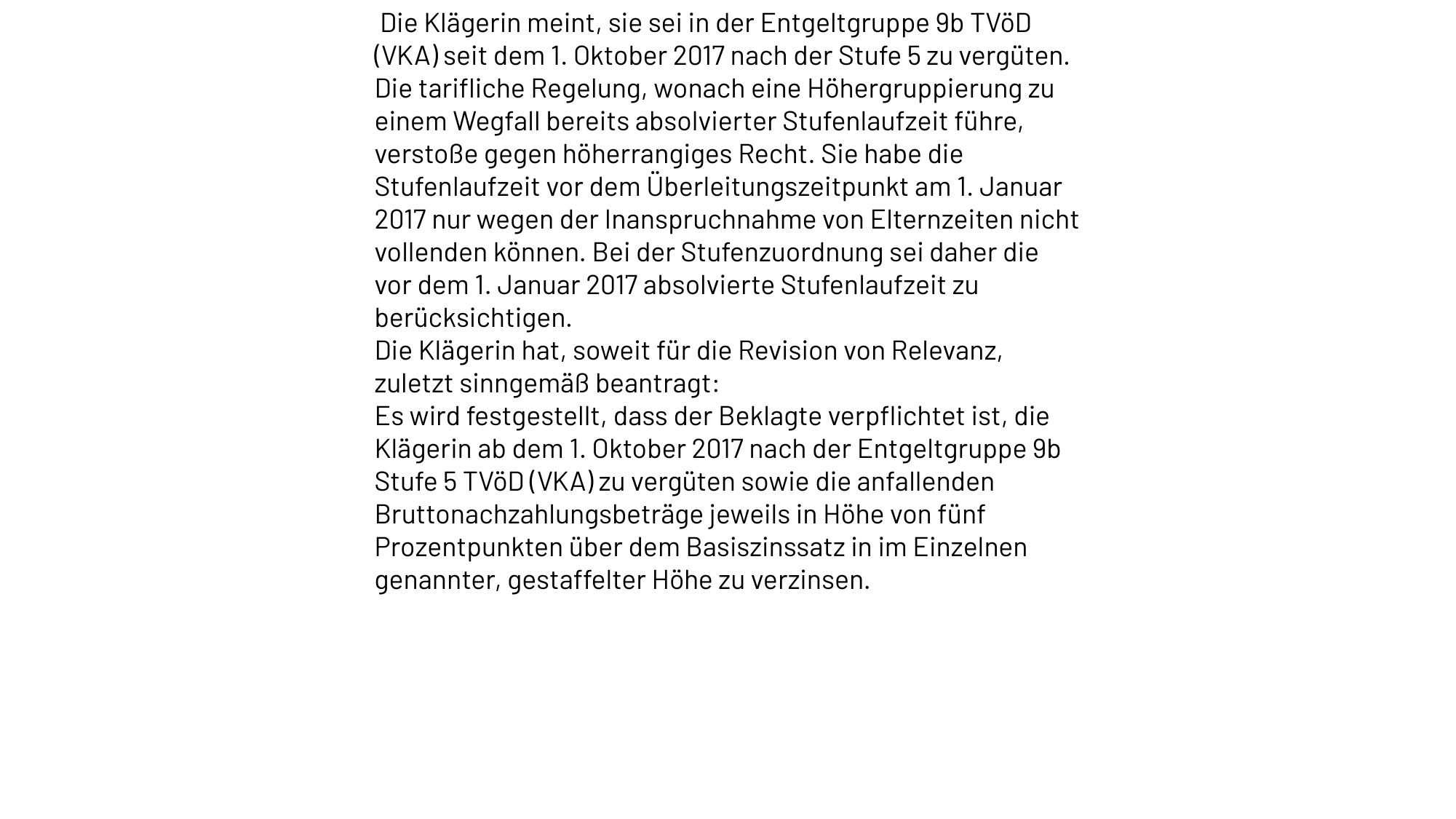

Die Klägerin meint, sie sei in der Entgeltgruppe 9b TVöD (VKA) seit dem 1. Oktober 2017 nach der Stufe 5 zu vergüten. Die tarifliche Regelung, wonach eine Höhergruppierung zu einem Wegfall bereits absolvierter Stufenlaufzeit führe, verstoße gegen höherrangiges Recht. Sie habe die Stufenlaufzeit vor dem Überleitungszeitpunkt am 1. Januar 2017 nur wegen der Inanspruchnahme von Elternzeiten nicht vollenden können. Bei der Stufenzuordnung sei daher die vor dem 1. Januar 2017 absolvierte Stufenlaufzeit zu berücksichtigen.
Die Klägerin hat, soweit für die Revision von Relevanz, zuletzt sinngemäß beantragt:
Es wird festgestellt, dass der Beklagte verpflichtet ist, die Klägerin ab dem 1. Oktober 2017 nach der Entgeltgruppe 9b Stufe 5 TVöD (VKA) zu vergüten sowie die anfallenden Bruttonachzahlungsbeträge jeweils in Höhe von fünf Prozentpunkten über dem Basiszinssatz in im Einzelnen genannter, gestaffelter Höhe zu verzinsen.